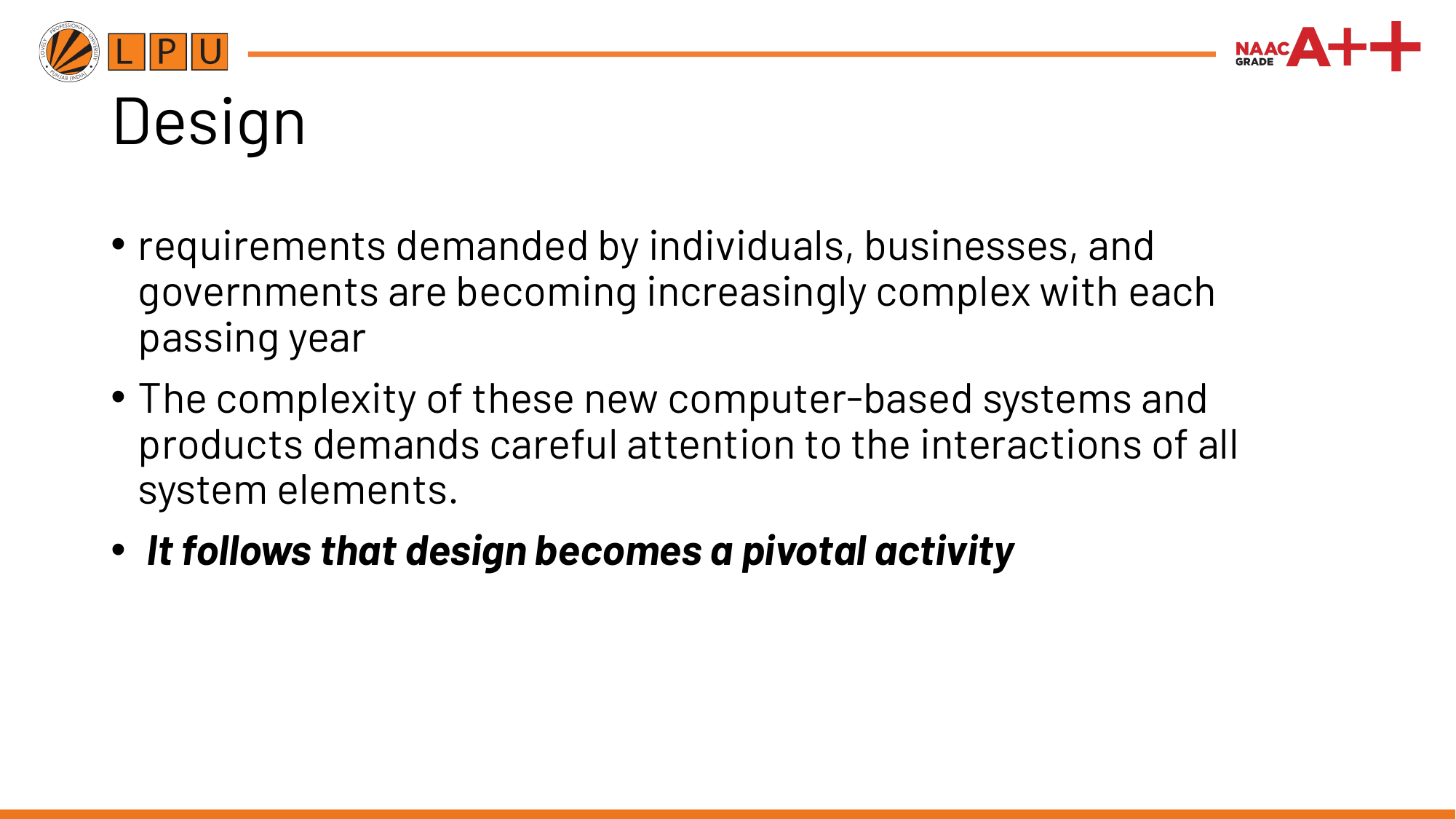

# Design
requirements demanded by individuals, businesses, and governments are becoming increasingly complex with each passing year
The complexity of these new computer-based systems and products demands careful attention to the interactions of all system elements.
 It follows that design becomes a pivotal activity